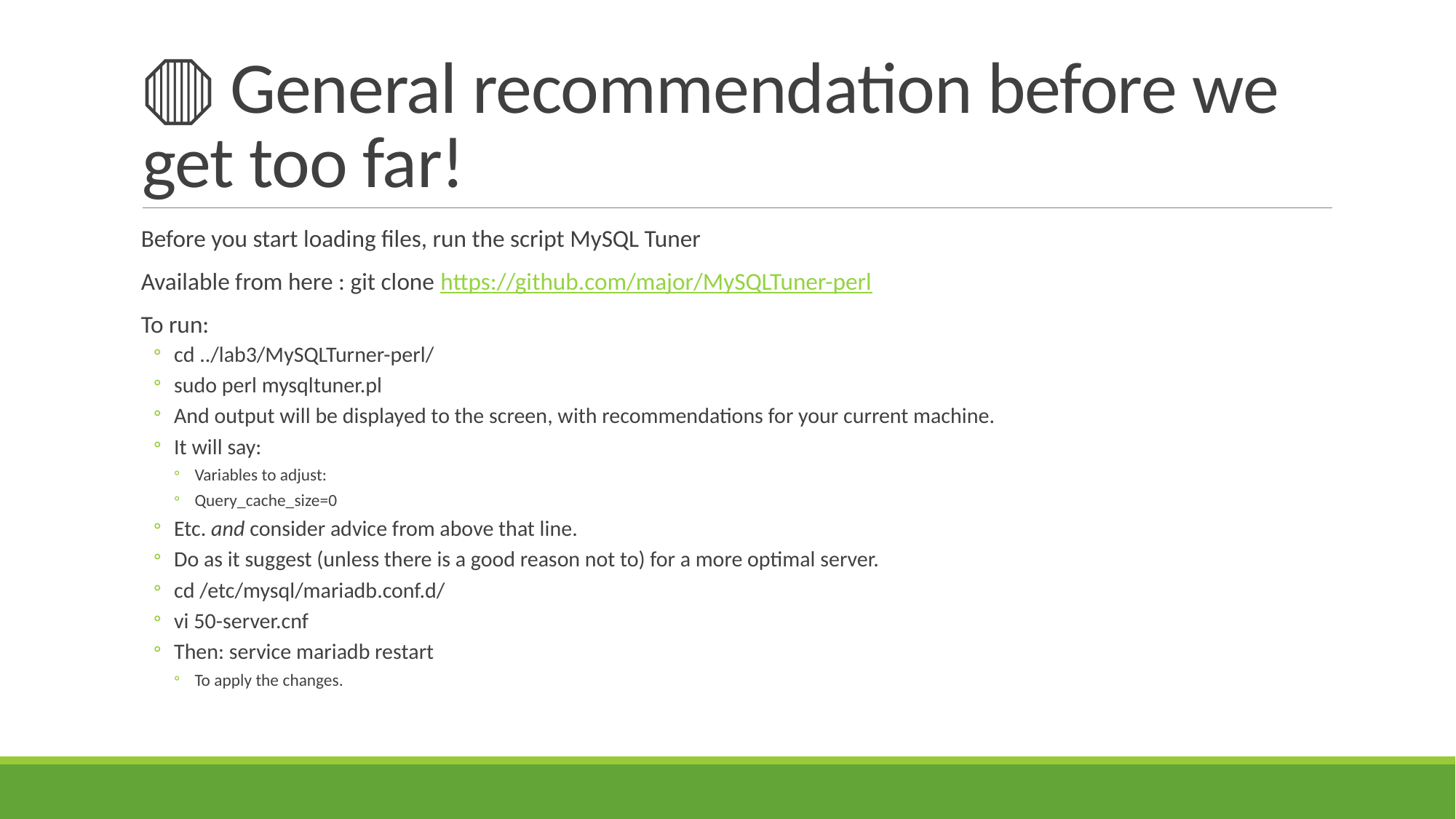

# 🛑 General recommendation before we get too far!
Before you start loading files, run the script MySQL Tuner
Available from here : git clone https://github.com/major/MySQLTuner-perl
To run:
cd ../lab3/MySQLTurner-perl/
sudo perl mysqltuner.pl
And output will be displayed to the screen, with recommendations for your current machine.
It will say:
Variables to adjust:
Query_cache_size=0
Etc. and consider advice from above that line.
Do as it suggest (unless there is a good reason not to) for a more optimal server.
cd /etc/mysql/mariadb.conf.d/
vi 50-server.cnf
Then: service mariadb restart
To apply the changes.